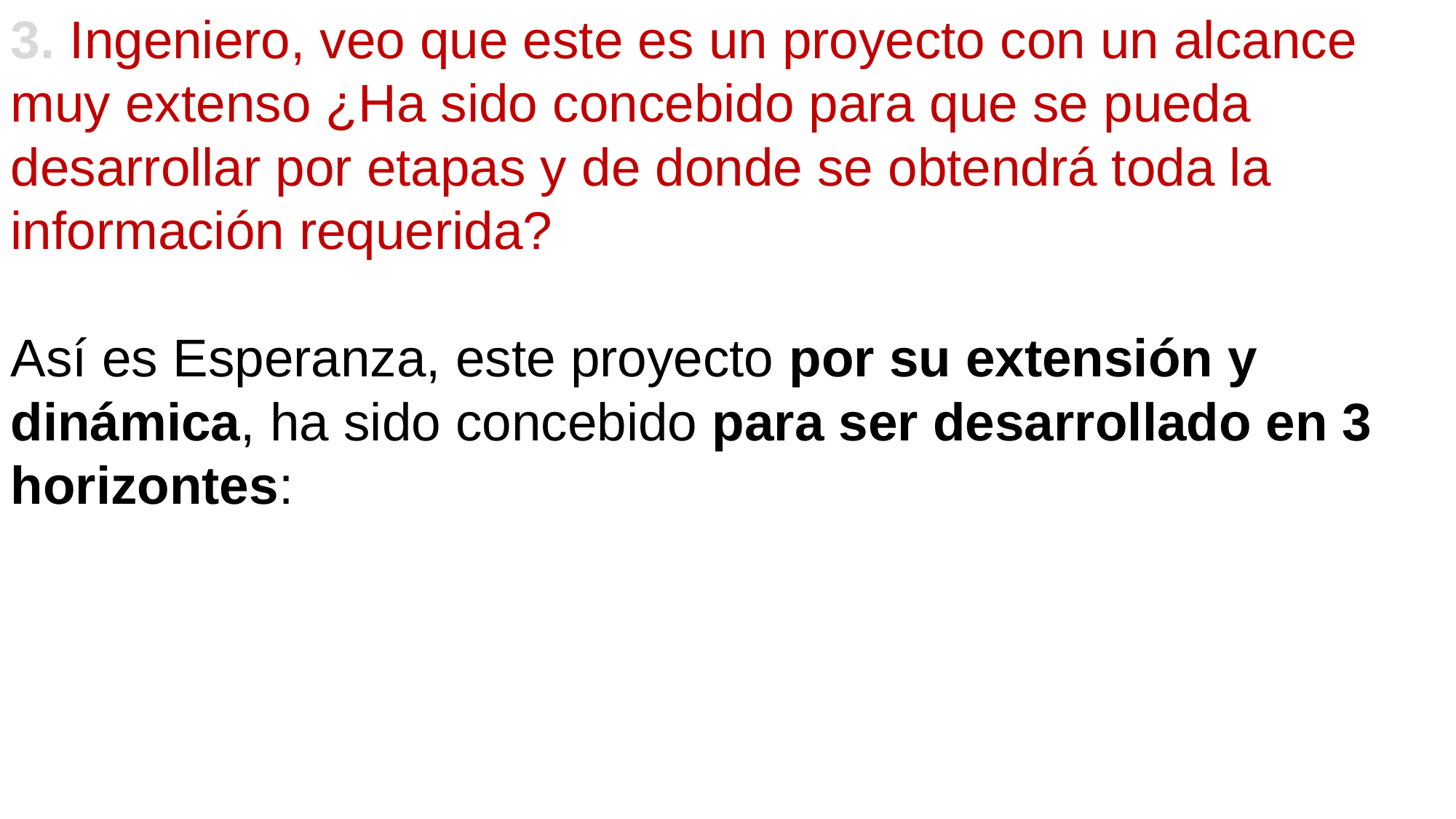

3. Ingeniero, veo que este es un proyecto con un alcance muy extenso ¿Ha sido concebido para que se pueda desarrollar por etapas y de donde se obtendrá toda la información requerida?

Así es Esperanza, este proyecto por su extensión y dinámica, ha sido concebido para ser desarrollado en 3 horizontes: